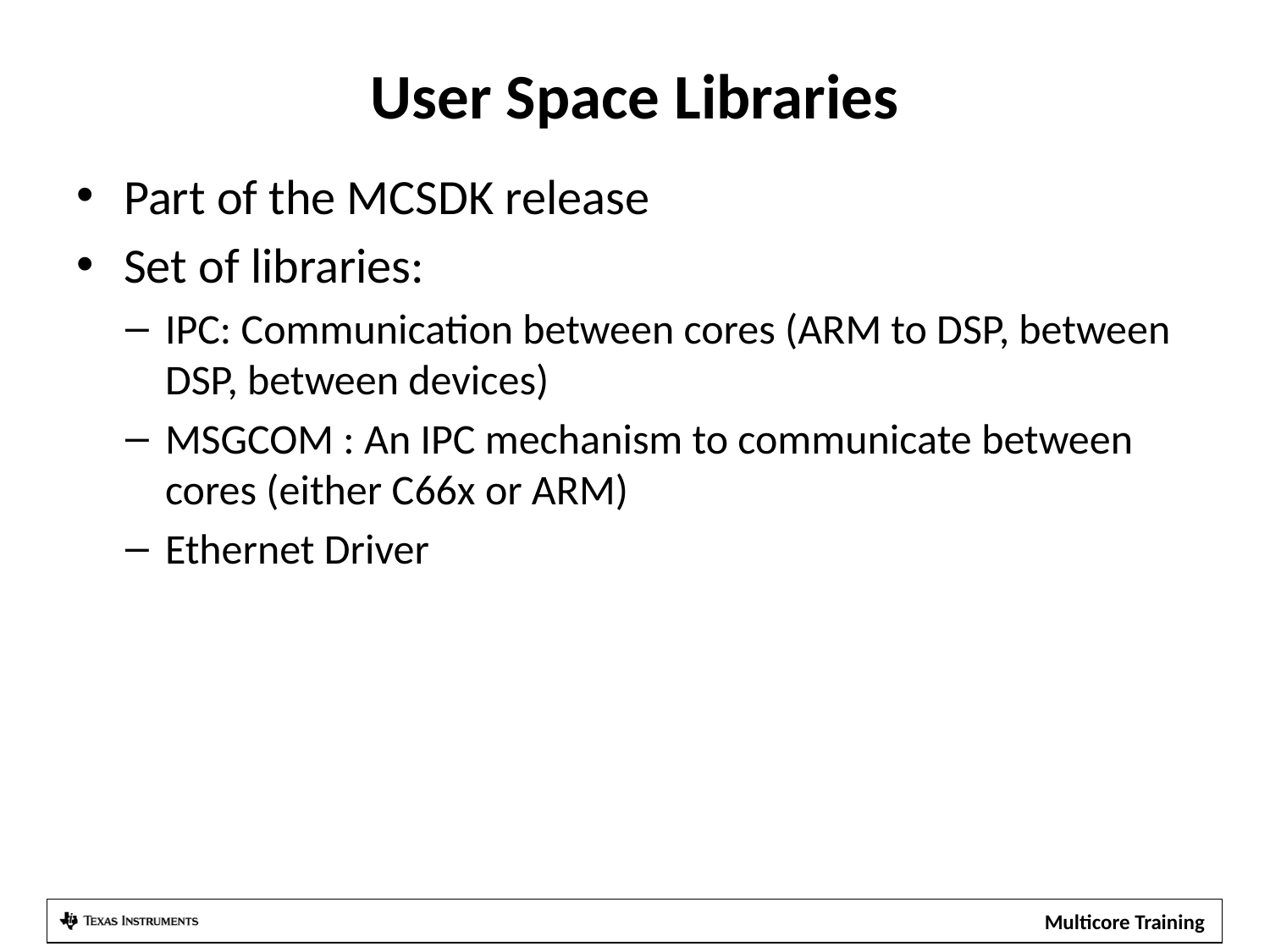

# User Space Libraries
Part of the MCSDK release
Set of libraries:
IPC: Communication between cores (ARM to DSP, between DSP, between devices)
MSGCOM : An IPC mechanism to communicate between cores (either C66x or ARM)
Ethernet Driver